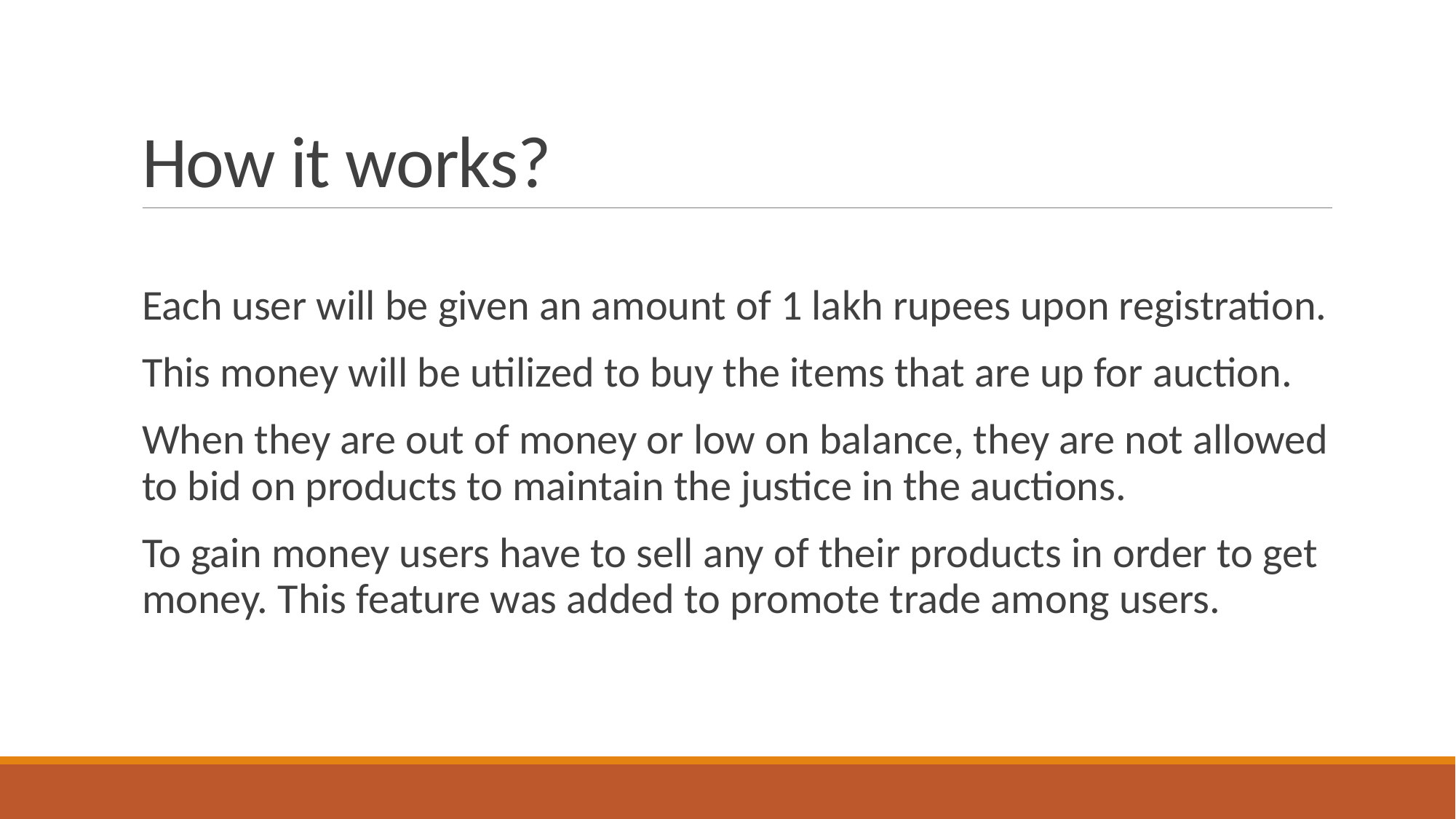

# How it works?

Each user will be given an amount of 1 lakh rupees upon registration.
This money will be utilized to buy the items that are up for auction.
When they are out of money or low on balance, they are not allowed to bid on products to maintain the justice in the auctions.
To gain money users have to sell any of their products in order to get money. This feature was added to promote trade among users.